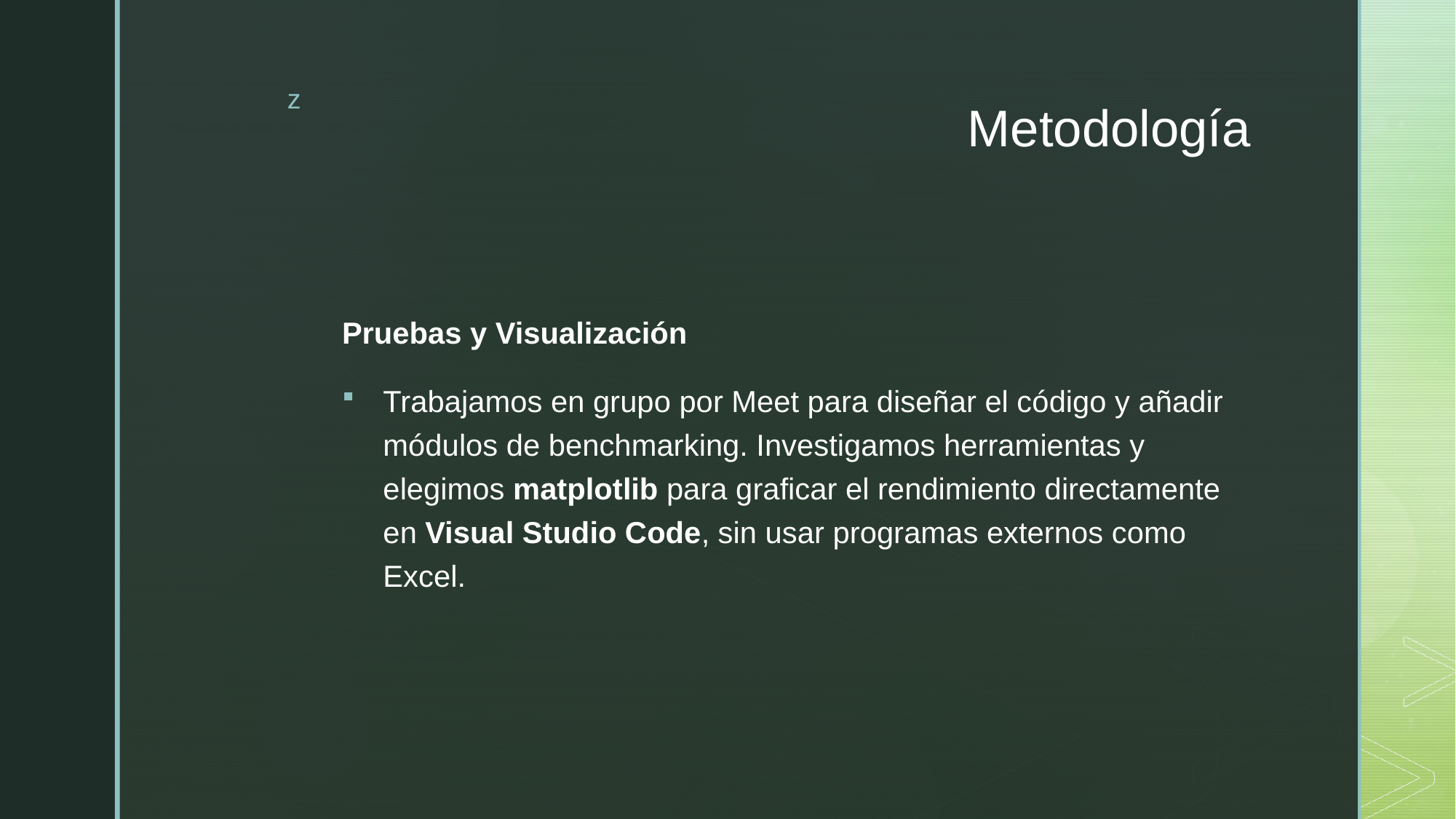

# Metodología
Pruebas y Visualización
Trabajamos en grupo por Meet para diseñar el código y añadir módulos de benchmarking. Investigamos herramientas y elegimos matplotlib para graficar el rendimiento directamente en Visual Studio Code, sin usar programas externos como Excel.